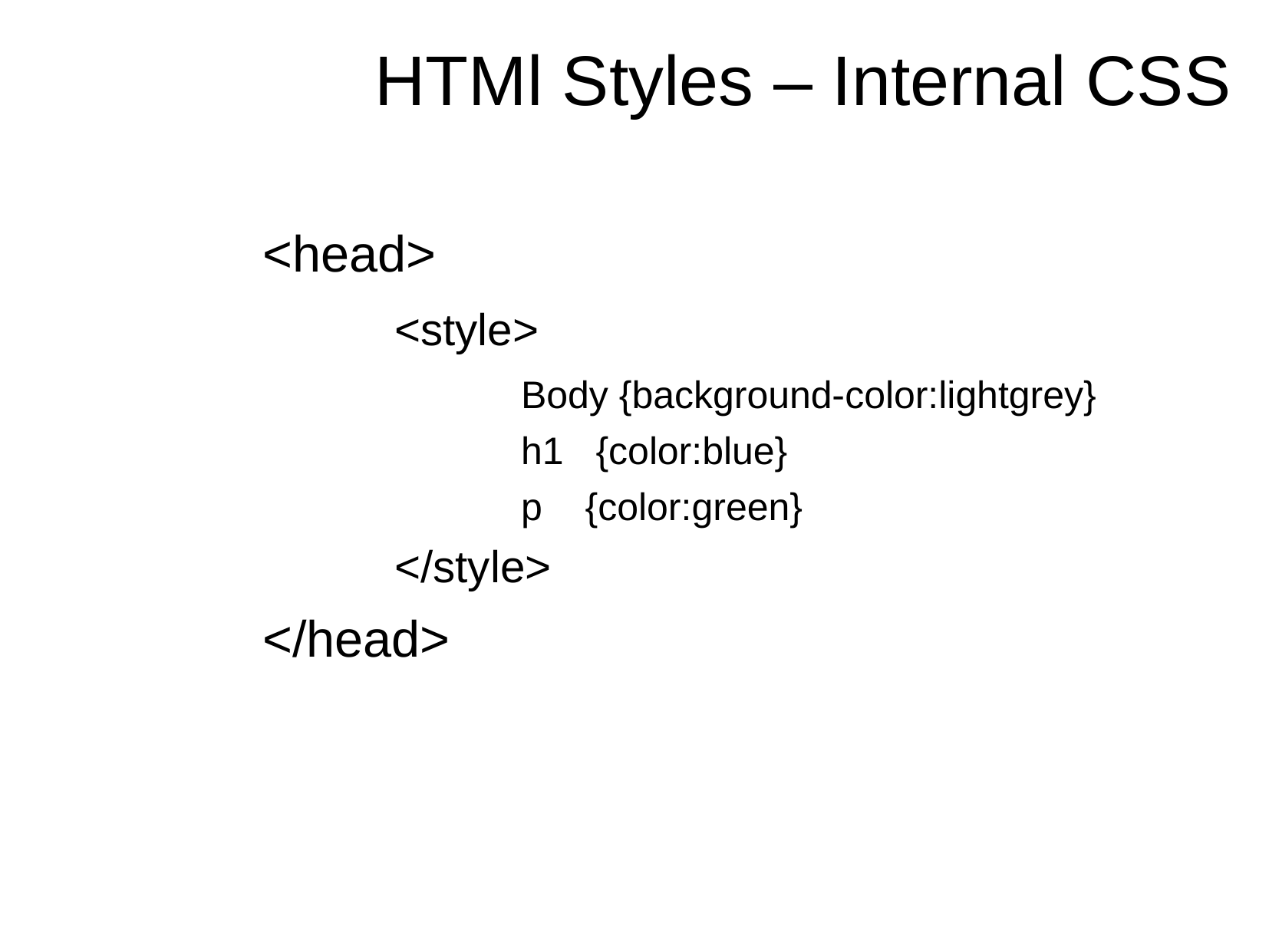

# HTMl Styles – Internal CSS
<head>
<style>
Body {background-color:lightgrey}
h1   {color:blue}
p    {color:green}
</style>
</head>